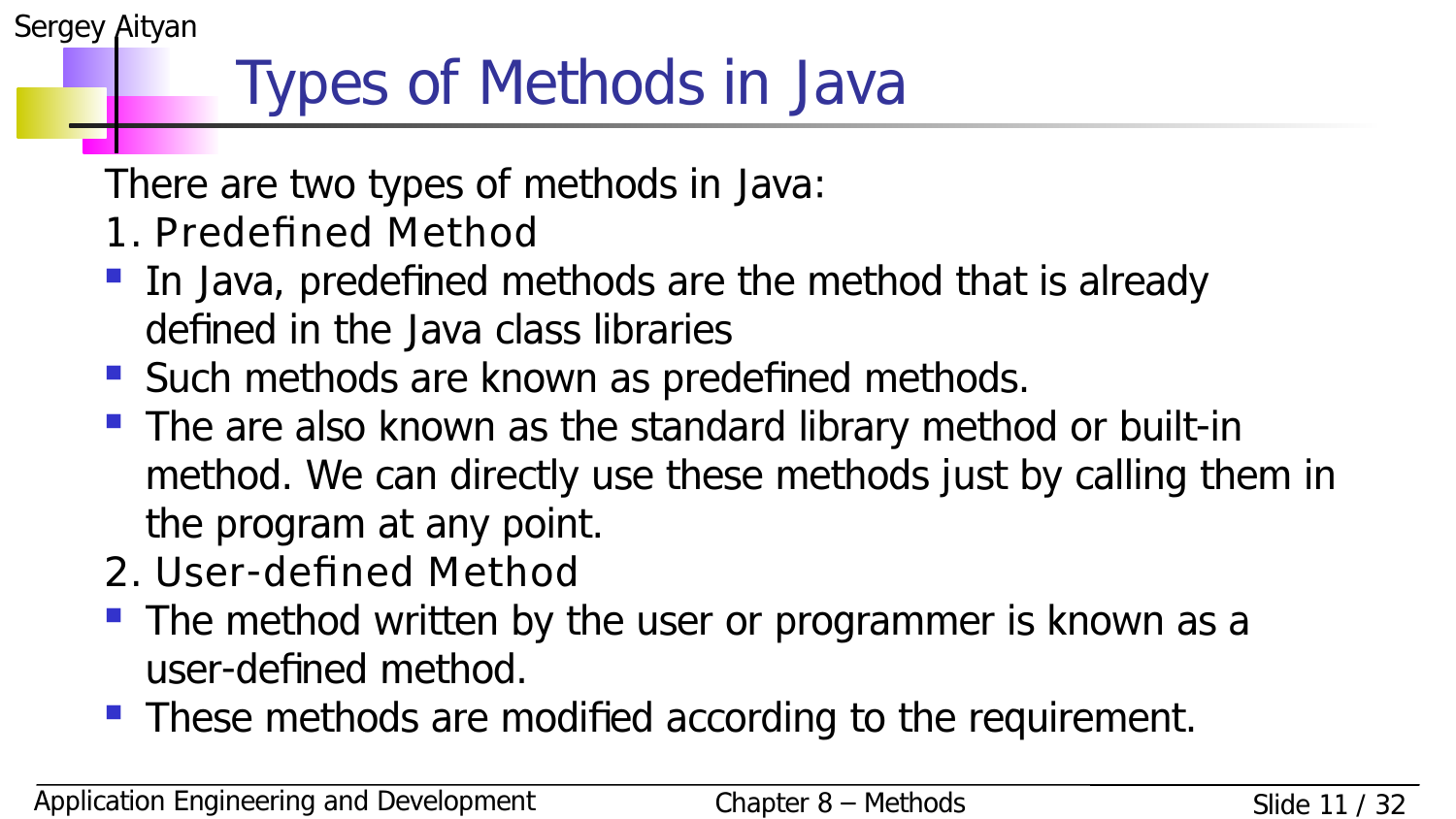

# Types of Methods in Java
There are two types of methods in Java:
1. Predefined Method
In Java, predefined methods are the method that is already defined in the Java class libraries
Such methods are known as predefined methods.
The are also known as the standard library method or built-in method. We can directly use these methods just by calling them in the program at any point.
2. User-defined Method
The method written by the user or programmer is known as a user-defined method.
These methods are modified according to the requirement.